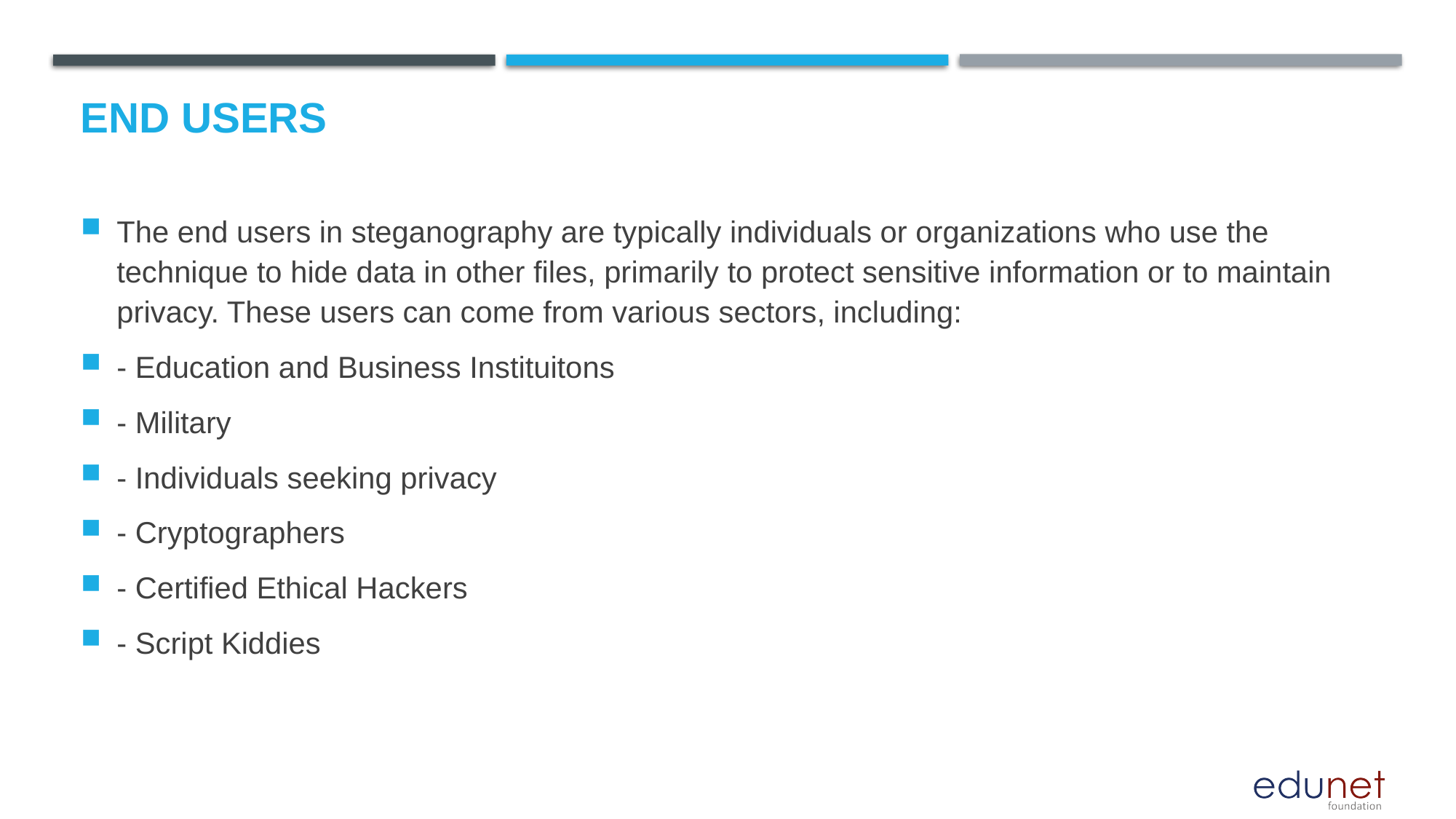

# End users
The end users in steganography are typically individuals or organizations who use the technique to hide data in other files, primarily to protect sensitive information or to maintain privacy. These users can come from various sectors, including:
- Education and Business Instituitons
- Military
- Individuals seeking privacy
- Cryptographers
- Certified Ethical Hackers
- Script Kiddies